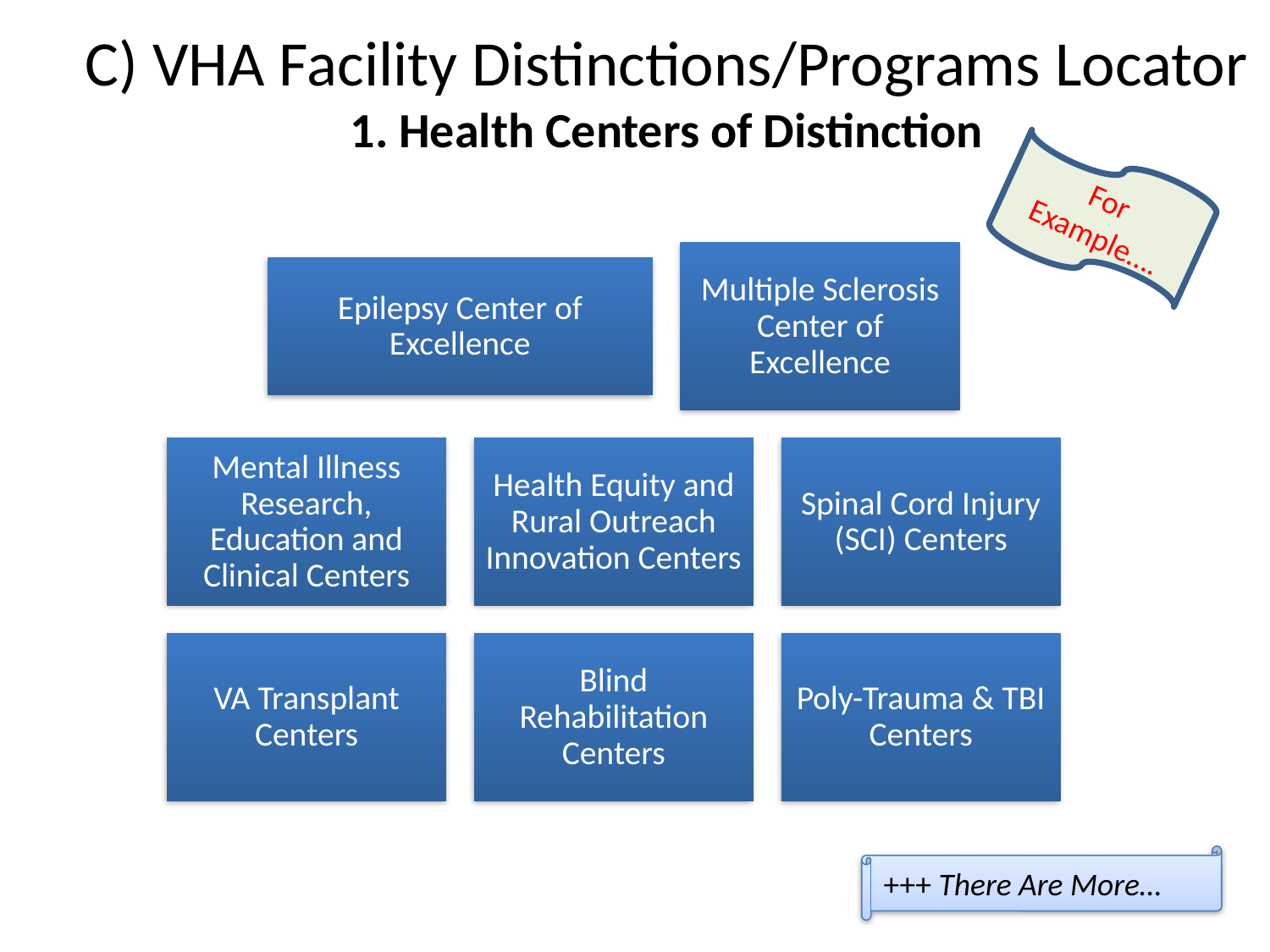

# C) VHA Facility Distinctions/Programs Locator 1. Health Centers of Distinction
For Example….
Epilepsy Center of Excellence
Multiple Sclerosis Center of Excellence
Mental Illness Research, Education and Clinical Centers
Health Equity and Rural Outreach Innovation Centers
Spinal Cord Injury (SCI) Centers
VA Transplant Centers
Blind Rehabilitation Centers
Poly-Trauma & TBI Centers
+++ There Are More…